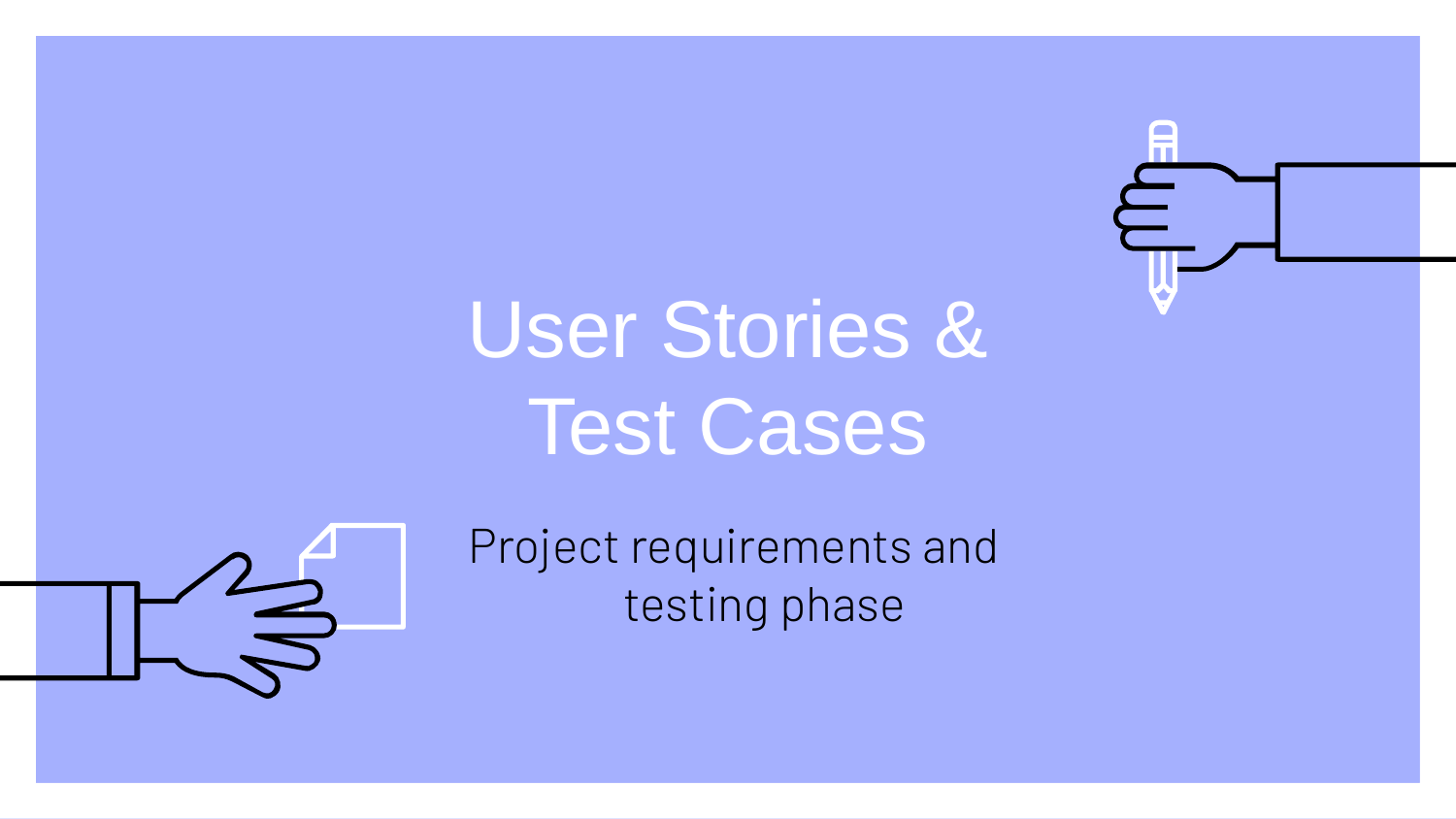

# User Stories & Test Cases
Project requirements and testing phase